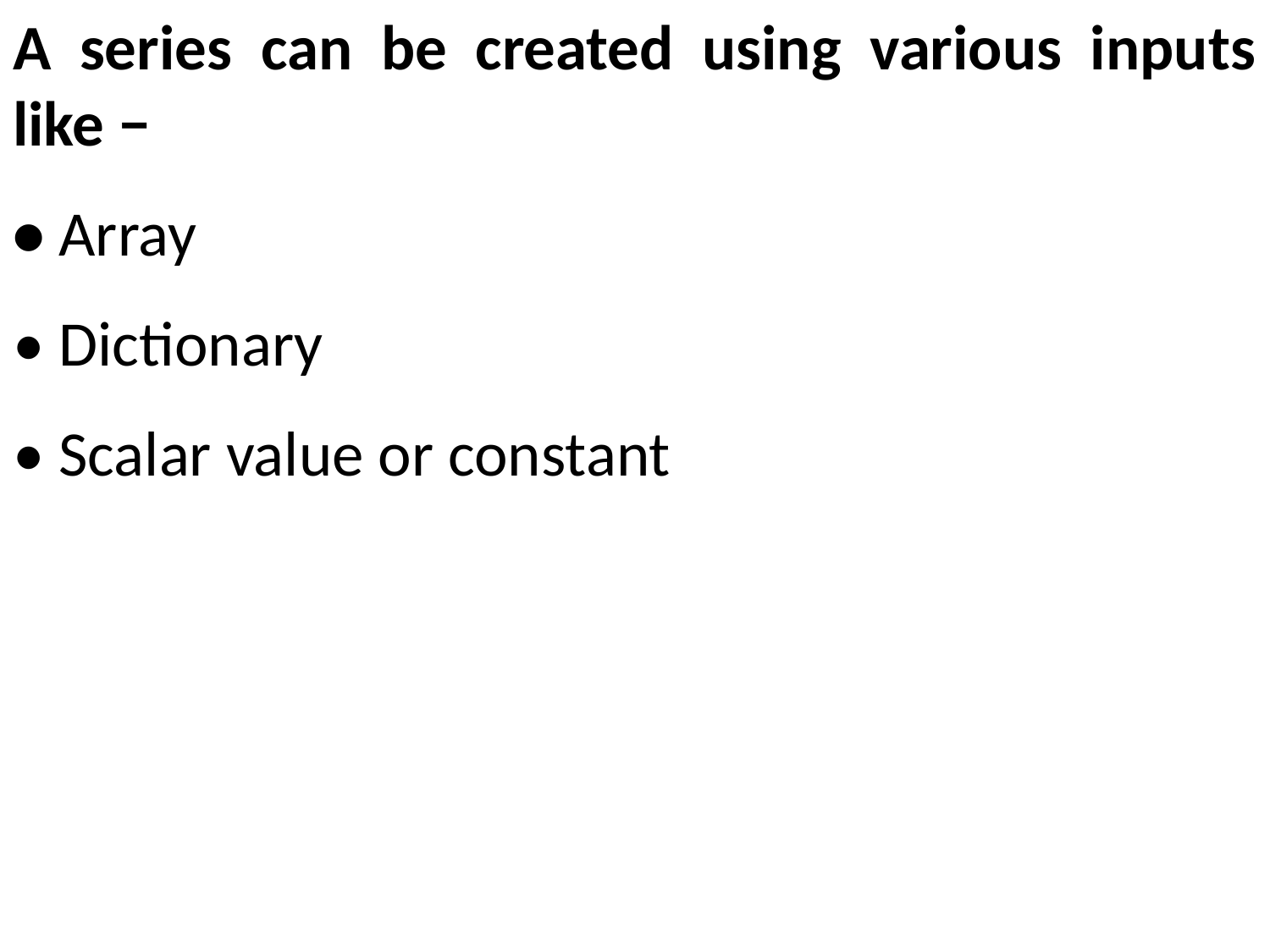

A series can be created using various inputs like −
• Array
• Dictionary
• Scalar value or constant